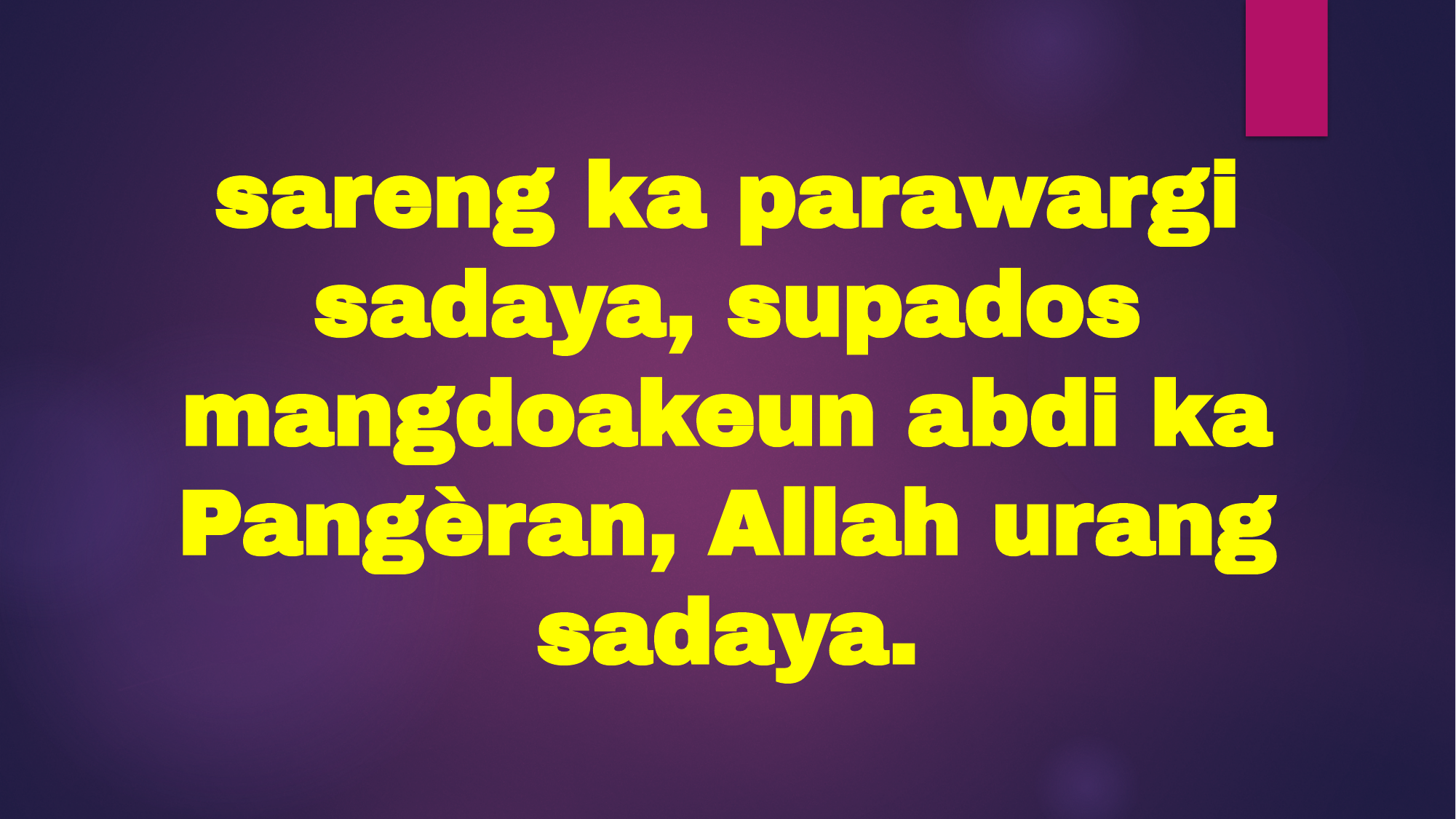

sareng ka parawargi sadaya, supados mangdoakeun abdi ka Pangèran, Allah urang sadaya.